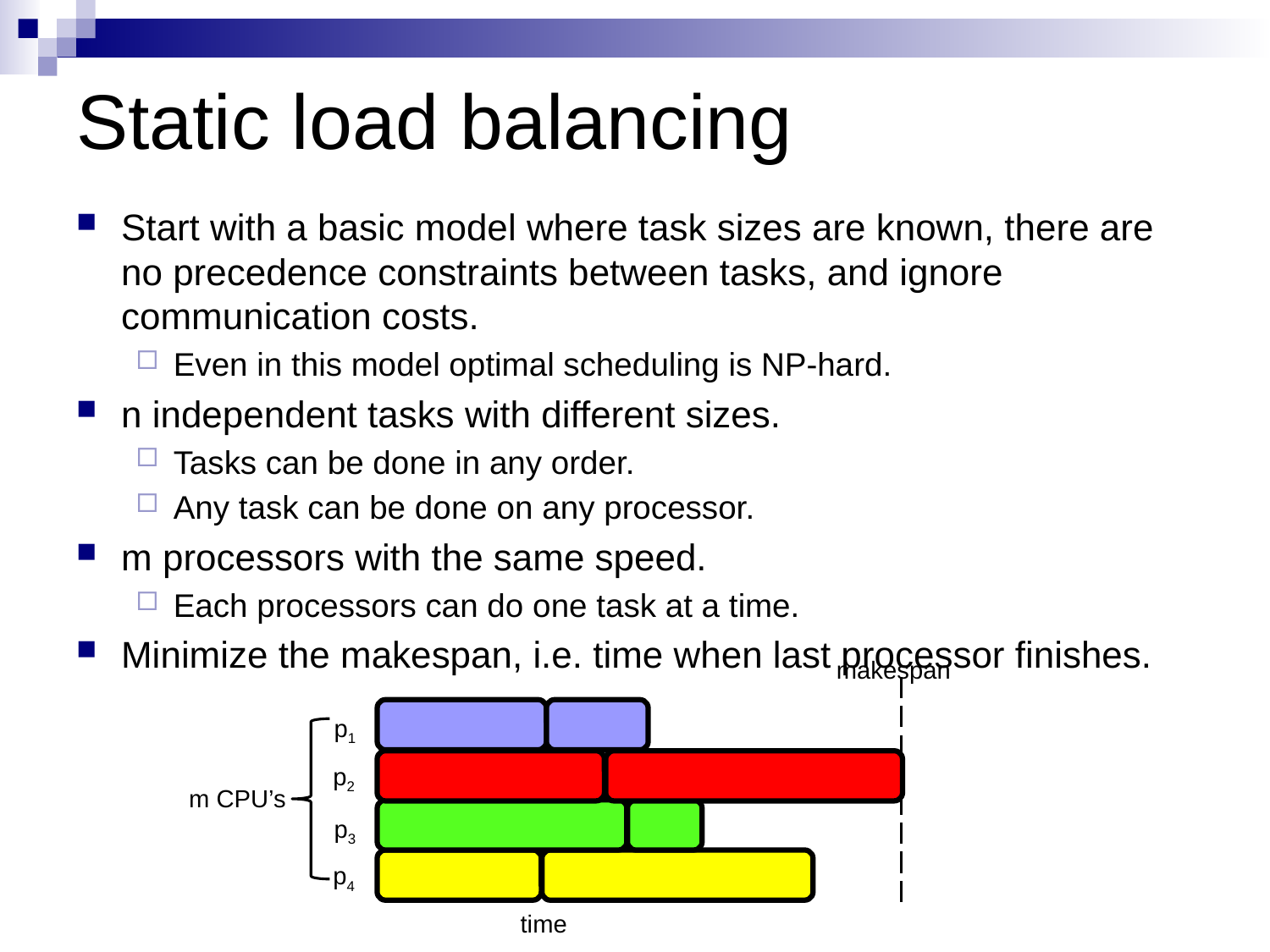

# Static load balancing
Start with a basic model where task sizes are known, there are no precedence constraints between tasks, and ignore communication costs.
Even in this model optimal scheduling is NP-hard.
n independent tasks with different sizes.
Tasks can be done in any order.
Any task can be done on any processor.
m processors with the same speed.
Each processors can do one task at a time.
Minimize the makespan, i.e. time when last processor finishes.

makespan

p1

p2
m CPU’s
p3
p4

time